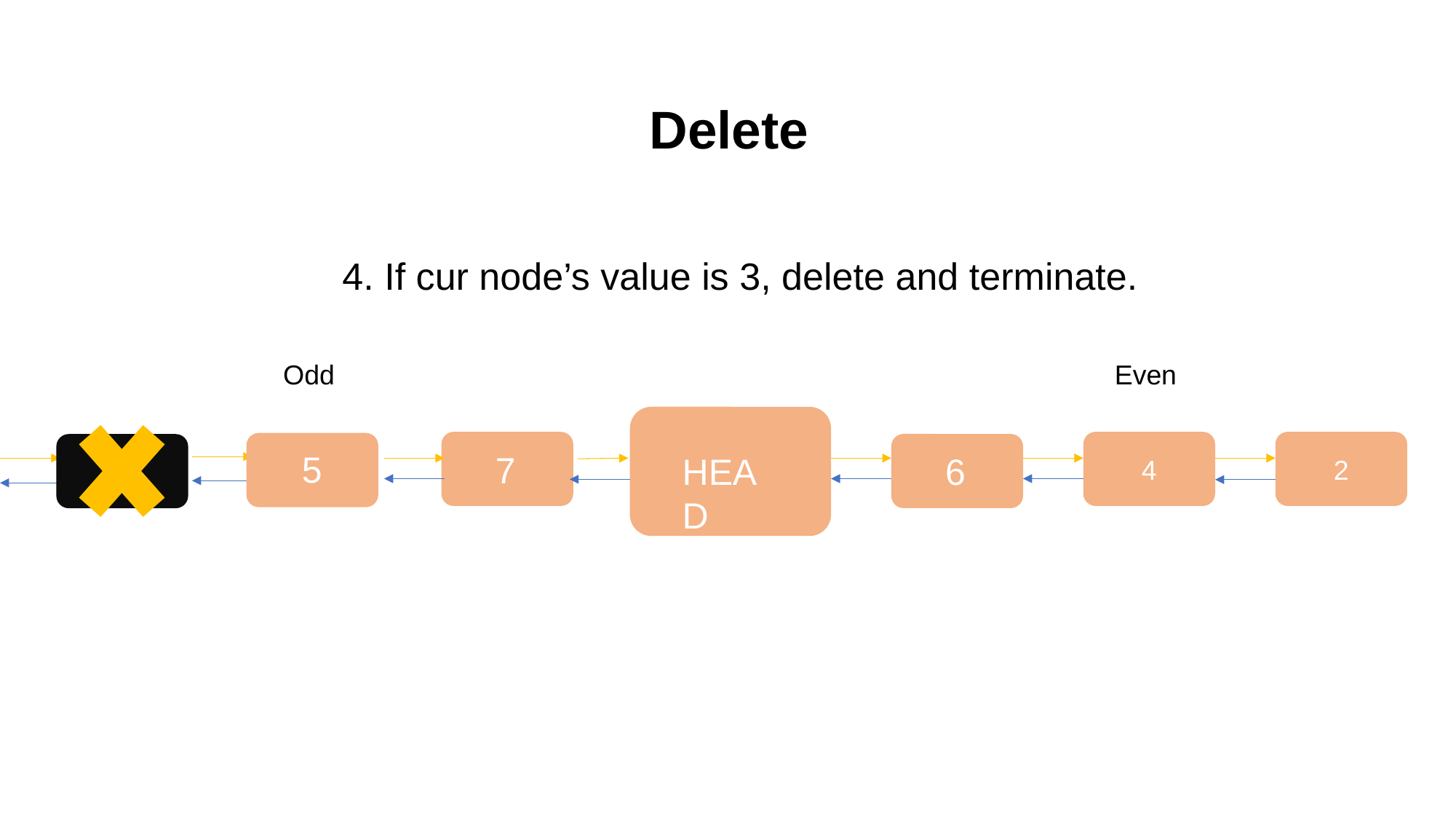

Delete
4. If cur node’s value is 3, delete and terminate.
Odd
Even

7
4
2

6
HEAD

3
5
1